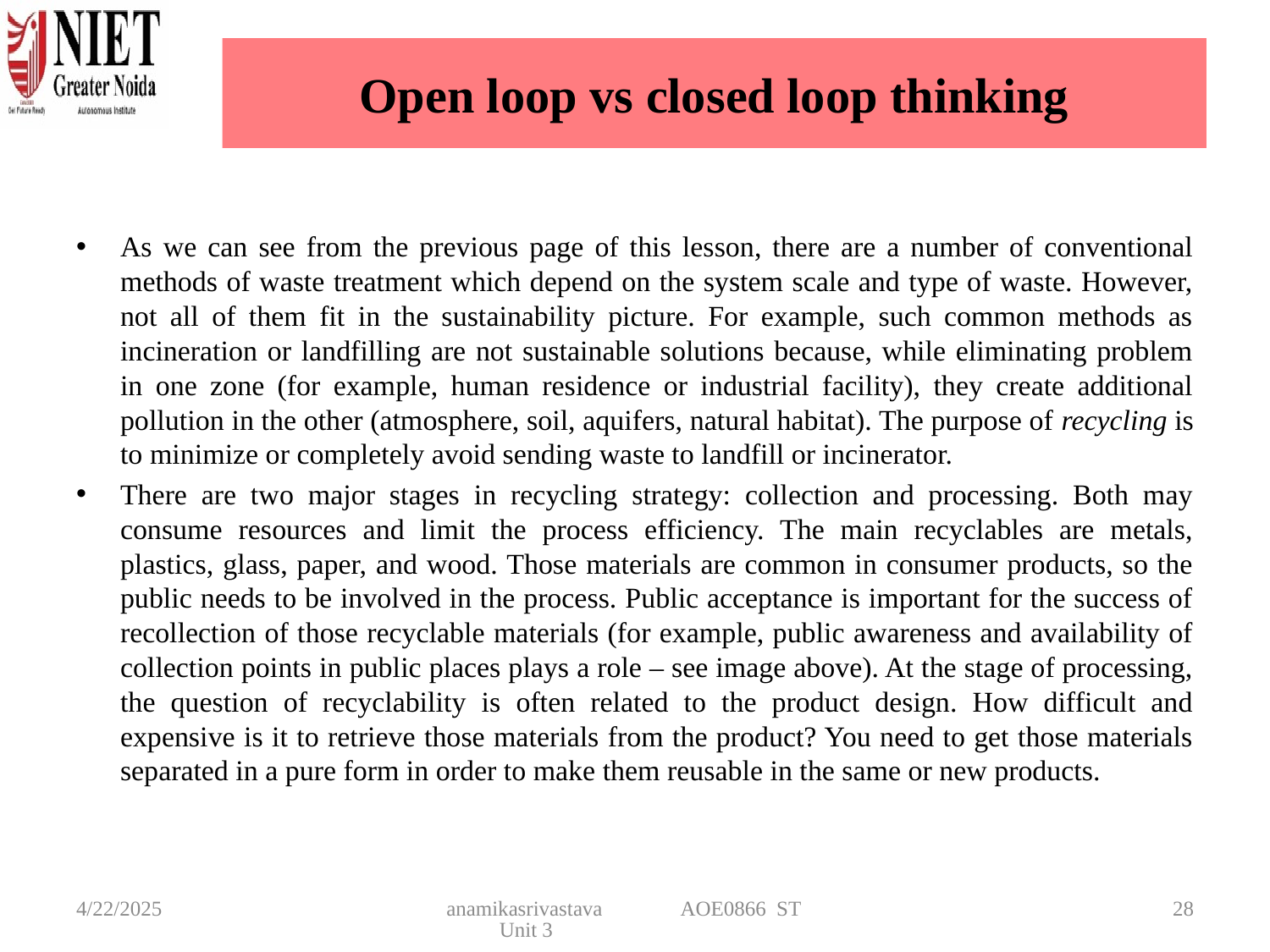

# Open loop vs closed loop thinking
As we can see from the previous page of this lesson, there are a number of conventional methods of waste treatment which depend on the system scale and type of waste. However, not all of them fit in the sustainability picture. For example, such common methods as incineration or landfilling are not sustainable solutions because, while eliminating problem in one zone (for example, human residence or industrial facility), they create additional pollution in the other (atmosphere, soil, aquifers, natural habitat). The purpose of recycling is to minimize or completely avoid sending waste to landfill or incinerator.
There are two major stages in recycling strategy: collection and processing. Both may consume resources and limit the process efficiency. The main recyclables are metals, plastics, glass, paper, and wood. Those materials are common in consumer products, so the public needs to be involved in the process. Public acceptance is important for the success of recollection of those recyclable materials (for example, public awareness and availability of collection points in public places plays a role – see image above). At the stage of processing, the question of recyclability is often related to the product design. How difficult and expensive is it to retrieve those materials from the product? You need to get those materials separated in a pure form in order to make them reusable in the same or new products.

4/22/2025
anamikasrivastava               AOE0866  ST              Unit 3
28